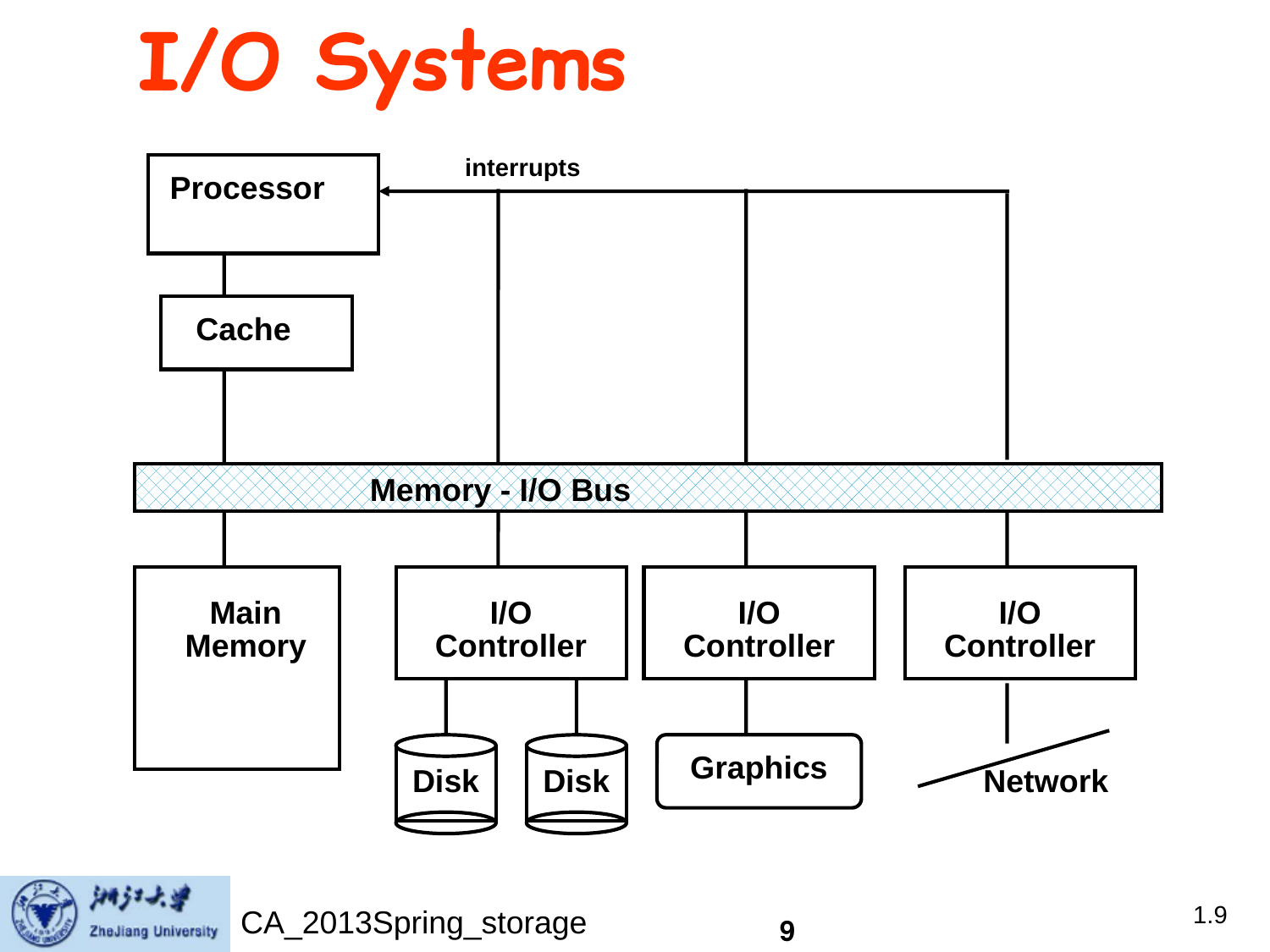

# I/O Systems
interrupts

Processor

Cache

Memory - I/O Bus

Main
Memory
I/O
Controller
I/O
Controller
I/O
Controller

Graphics
Disk
Disk
Network